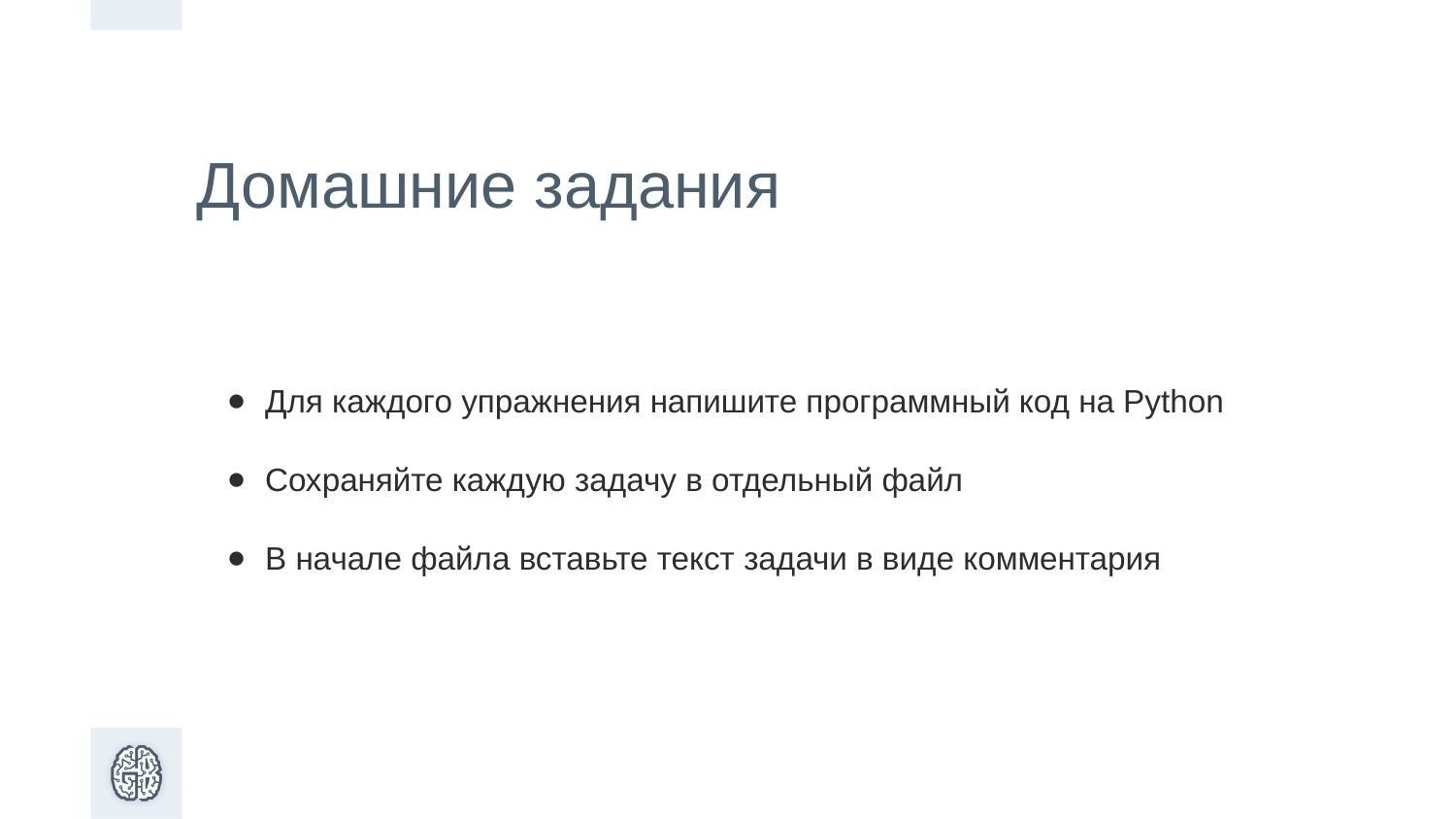

Домашние задания
Для каждого упражнения напишите программный код на Python
Сохраняйте каждую задачу в отдельный файл
В начале файла вставьте текст задачи в виде комментария